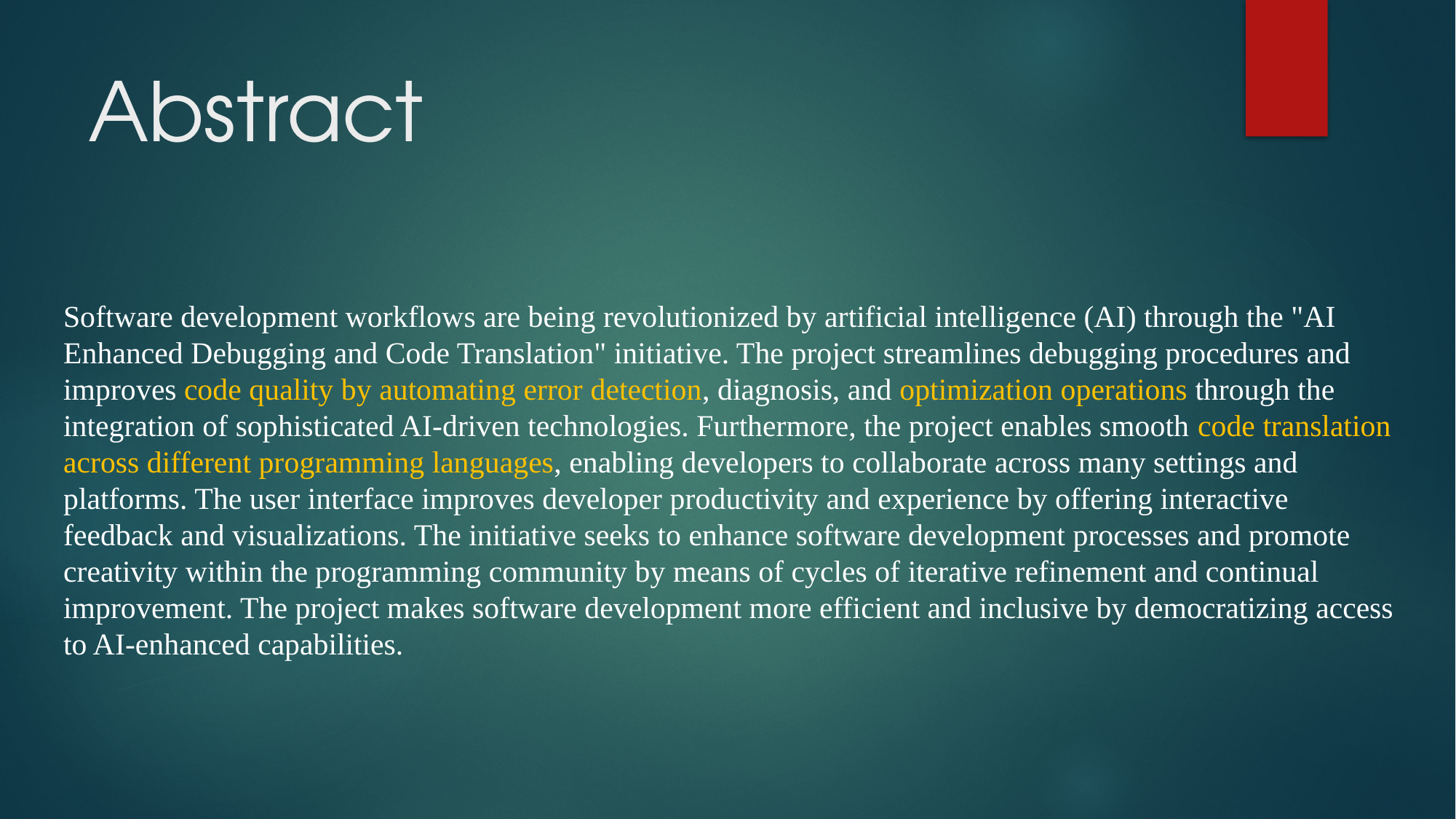

# Abstract
Software development workflows are being revolutionized by artificial intelligence (AI) through the "AI Enhanced Debugging and Code Translation" initiative. The project streamlines debugging procedures and improves code quality by automating error detection, diagnosis, and optimization operations through the integration of sophisticated AI-driven technologies. Furthermore, the project enables smooth code translation across different programming languages, enabling developers to collaborate across many settings and platforms. The user interface improves developer productivity and experience by offering interactive feedback and visualizations. The initiative seeks to enhance software development processes and promote creativity within the programming community by means of cycles of iterative refinement and continual improvement. The project makes software development more efficient and inclusive by democratizing access to AI-enhanced capabilities.